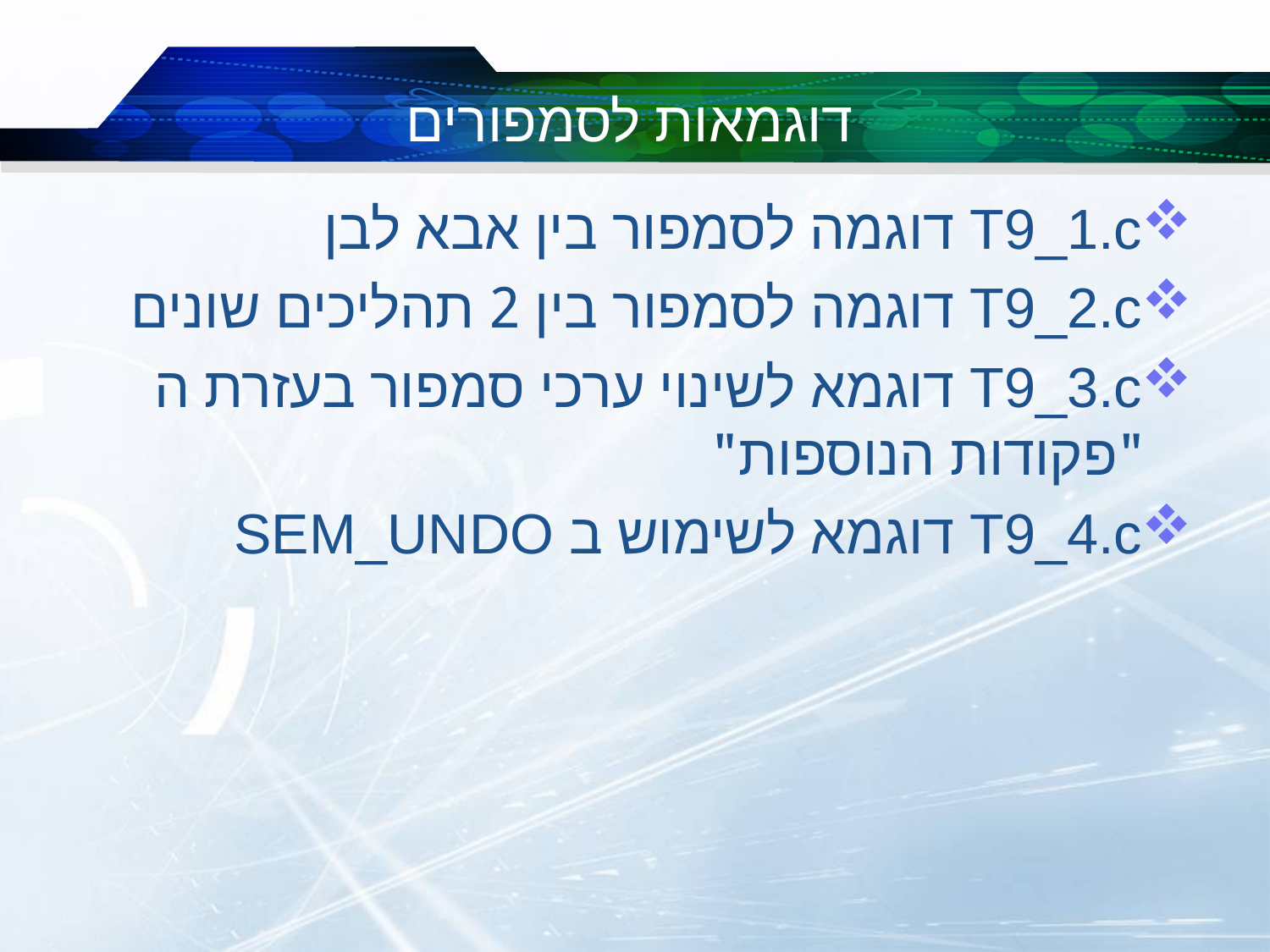

# דוגמאות לסמפורים
T9_1.c דוגמה לסמפור בין אבא לבן
T9_2.c דוגמה לסמפור בין 2 תהליכים שונים
T9_3.c דוגמא לשינוי ערכי סמפור בעזרת ה "פקודות הנוספות"
T9_4.c דוגמא לשימוש ב SEM_UNDO